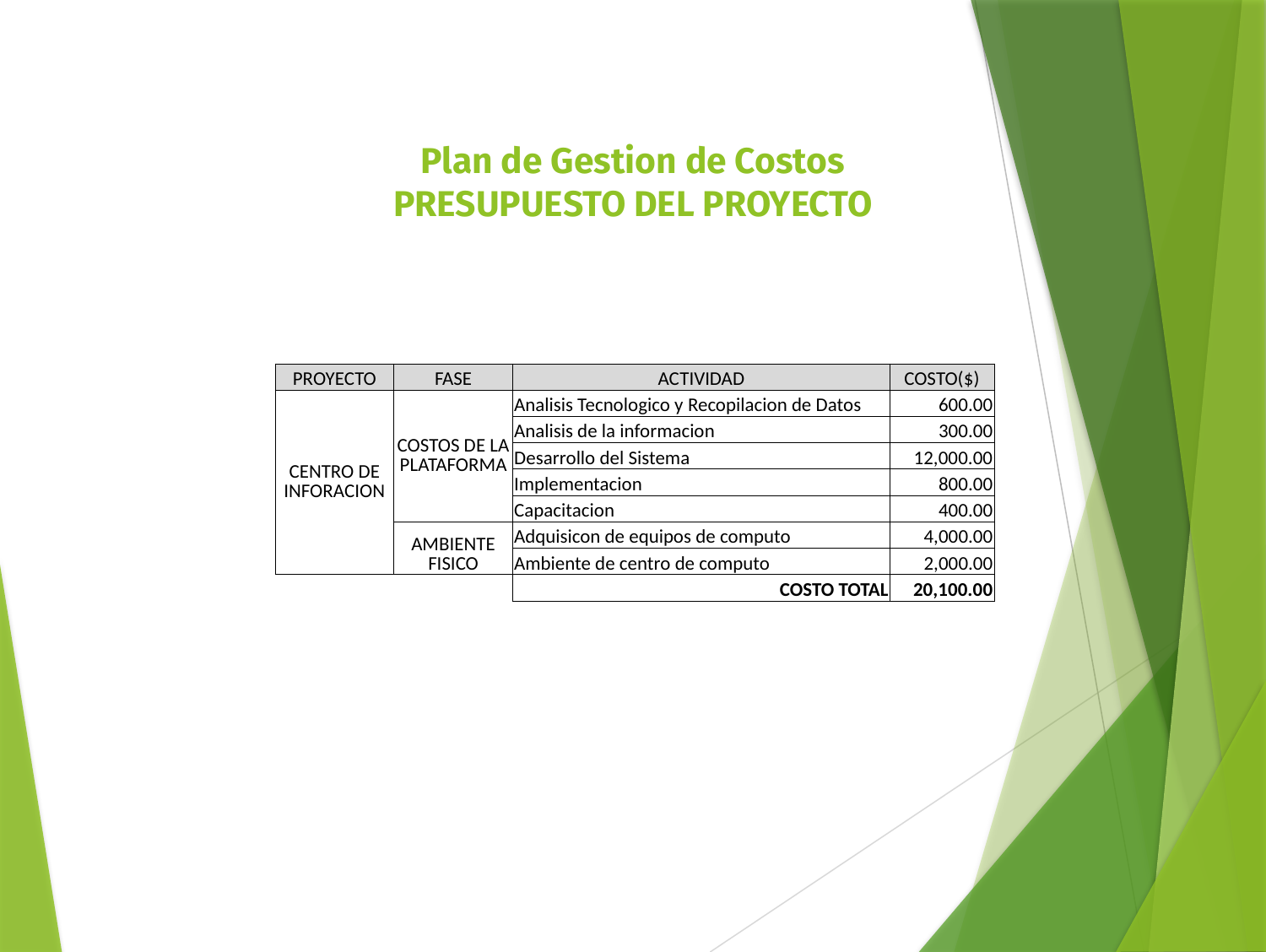

# Plan de Gestion de Costos PRESUPUESTO DEL PROYECTO
| PROYECTO | FASE | ACTIVIDAD | COSTO($) |
| --- | --- | --- | --- |
| CENTRO DE INFORACION | COSTOS DE LA PLATAFORMA | Analisis Tecnologico y Recopilacion de Datos | 600.00 |
|  |  | Analisis de la informacion | 300.00 |
|  |  | Desarrollo del Sistema | 12,000.00 |
|  |  | Implementacion | 800.00 |
|  |  | Capacitacion | 400.00 |
|  | AMBIENTE FISICO | Adquisicon de equipos de computo | 4,000.00 |
|  |  | Ambiente de centro de computo | 2,000.00 |
|  |  | COSTO TOTAL | 20,100.00 |